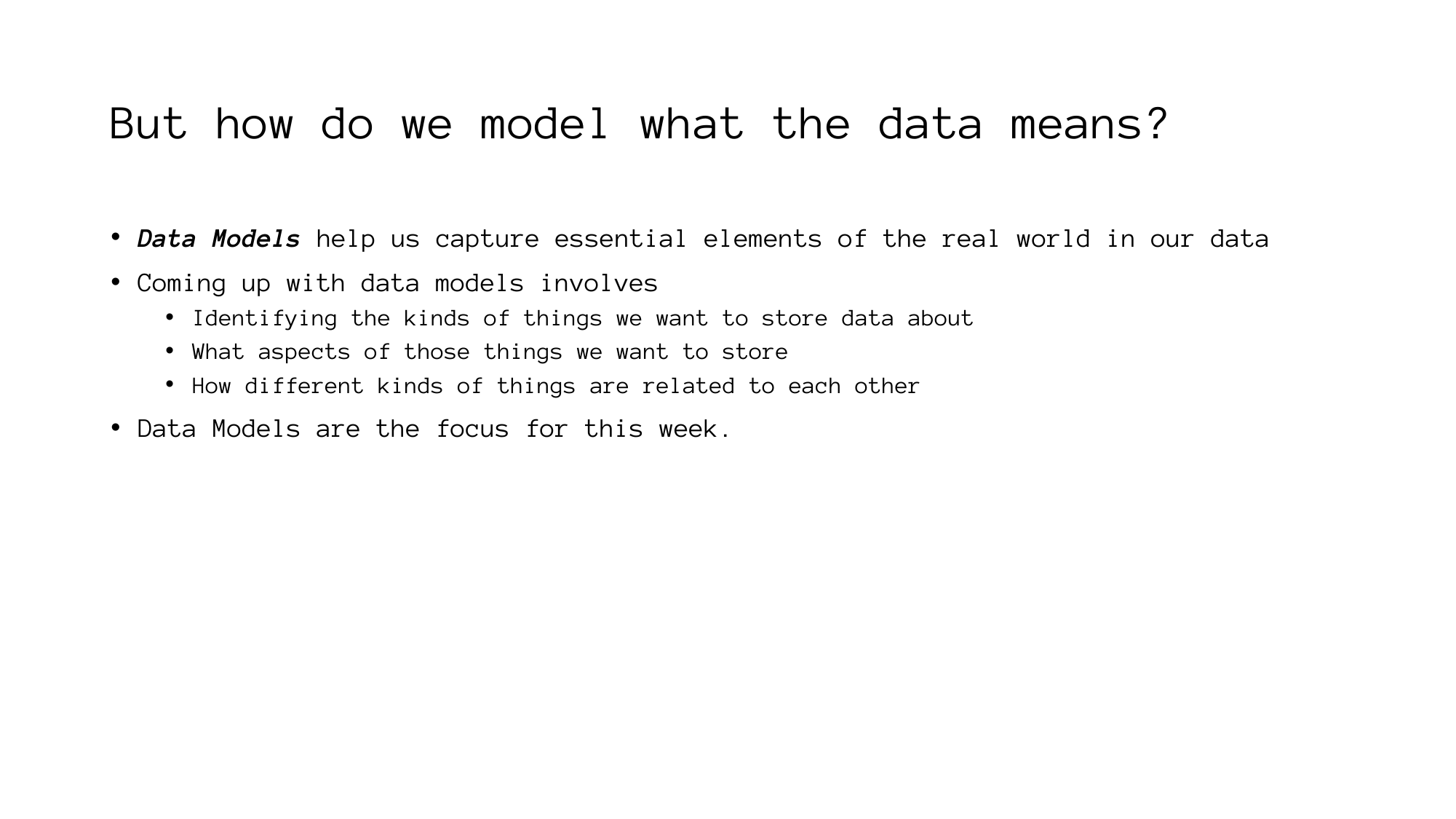

# But how do we model what the data means?
Data Models help us capture essential elements of the real world in our data
Coming up with data models involves
Identifying the kinds of things we want to store data about
What aspects of those things we want to store
How different kinds of things are related to each other
Data Models are the focus for this week.